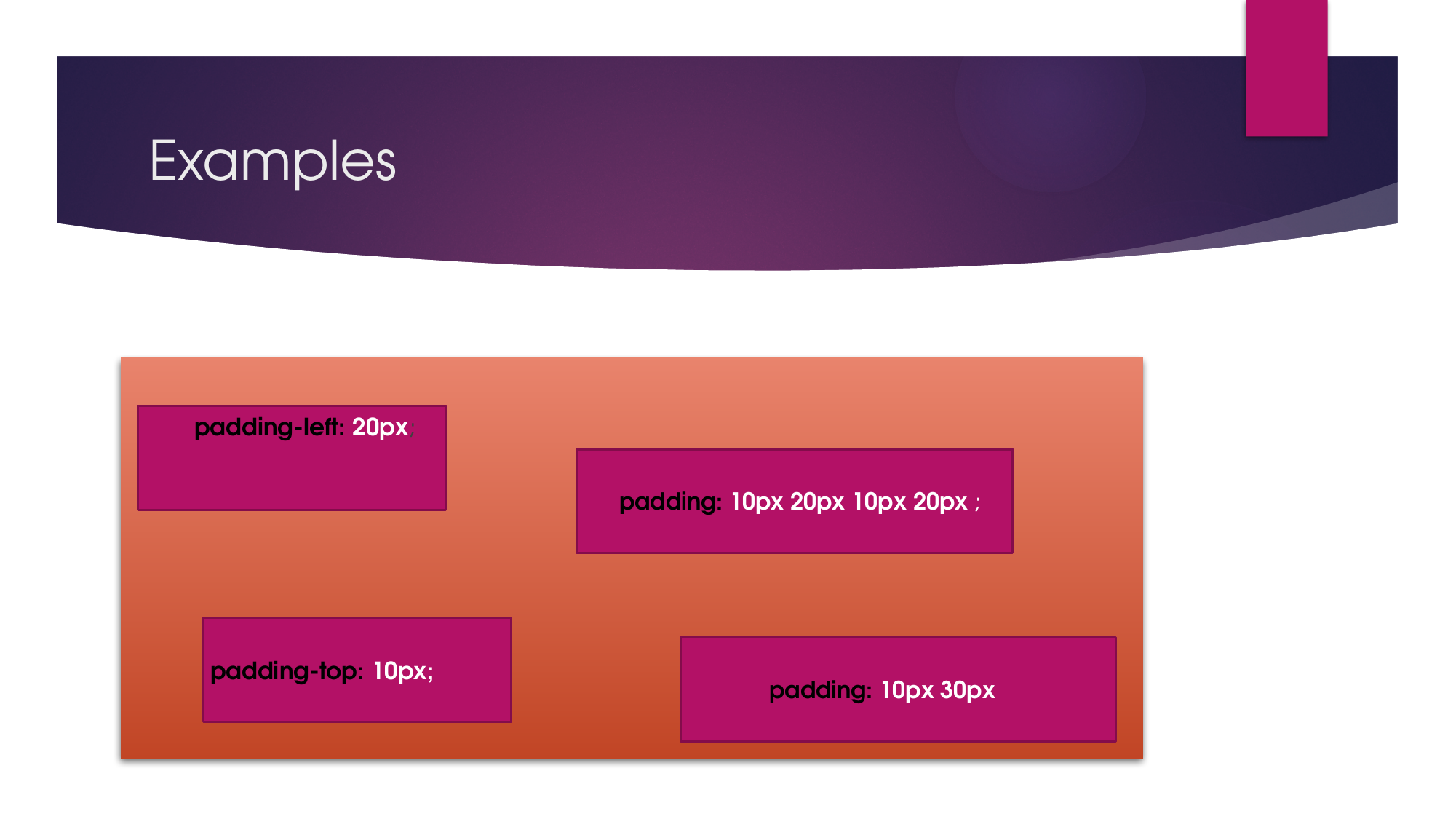

# Examples

padding-left: 20px;

padding: 10px 20px 10px 20px ;

padding-top: 10px;
padding: 10px 30px